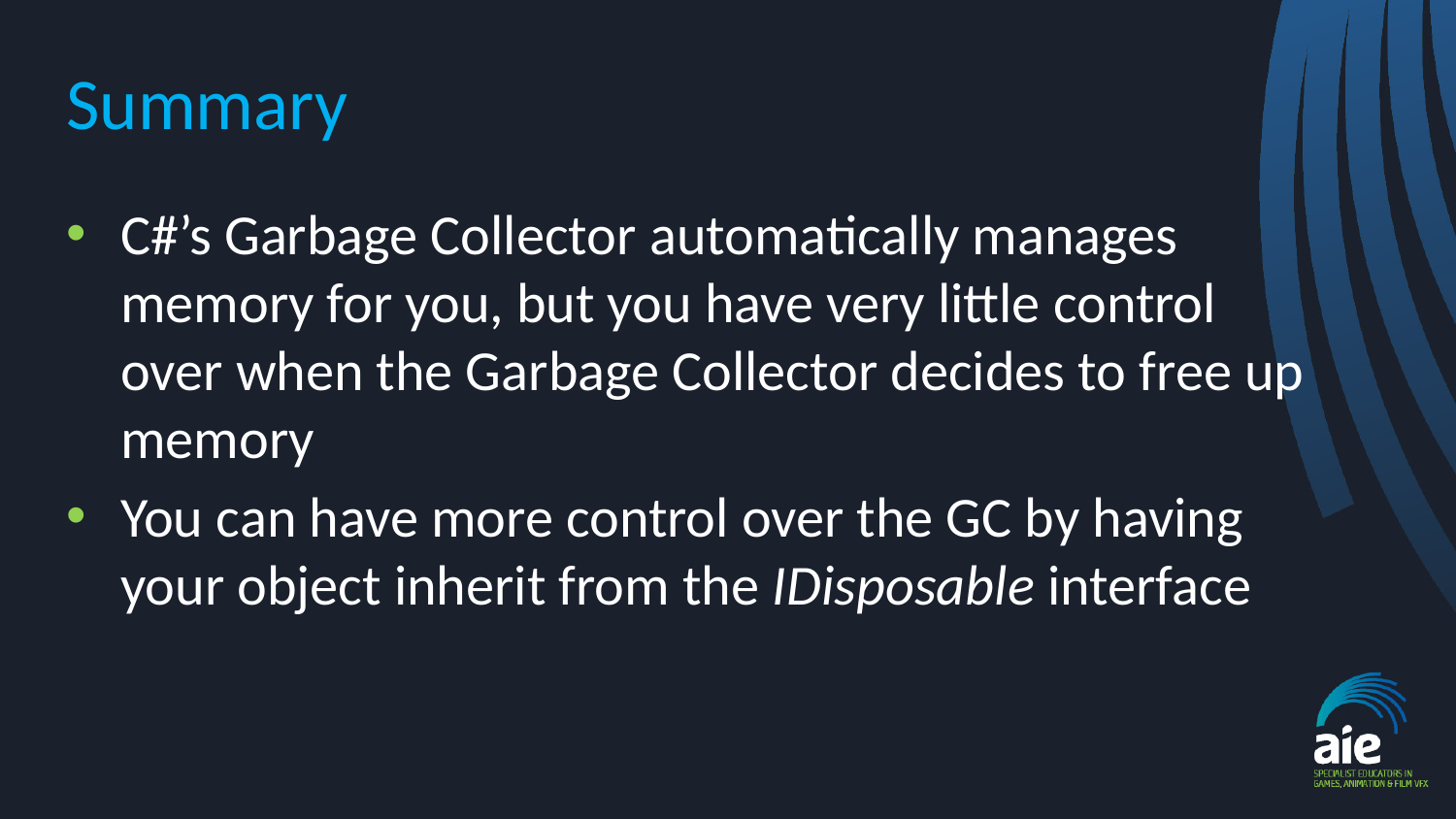

# Summary
C#’s Garbage Collector automatically manages memory for you, but you have very little control over when the Garbage Collector decides to free up memory
You can have more control over the GC by having your object inherit from the IDisposable interface